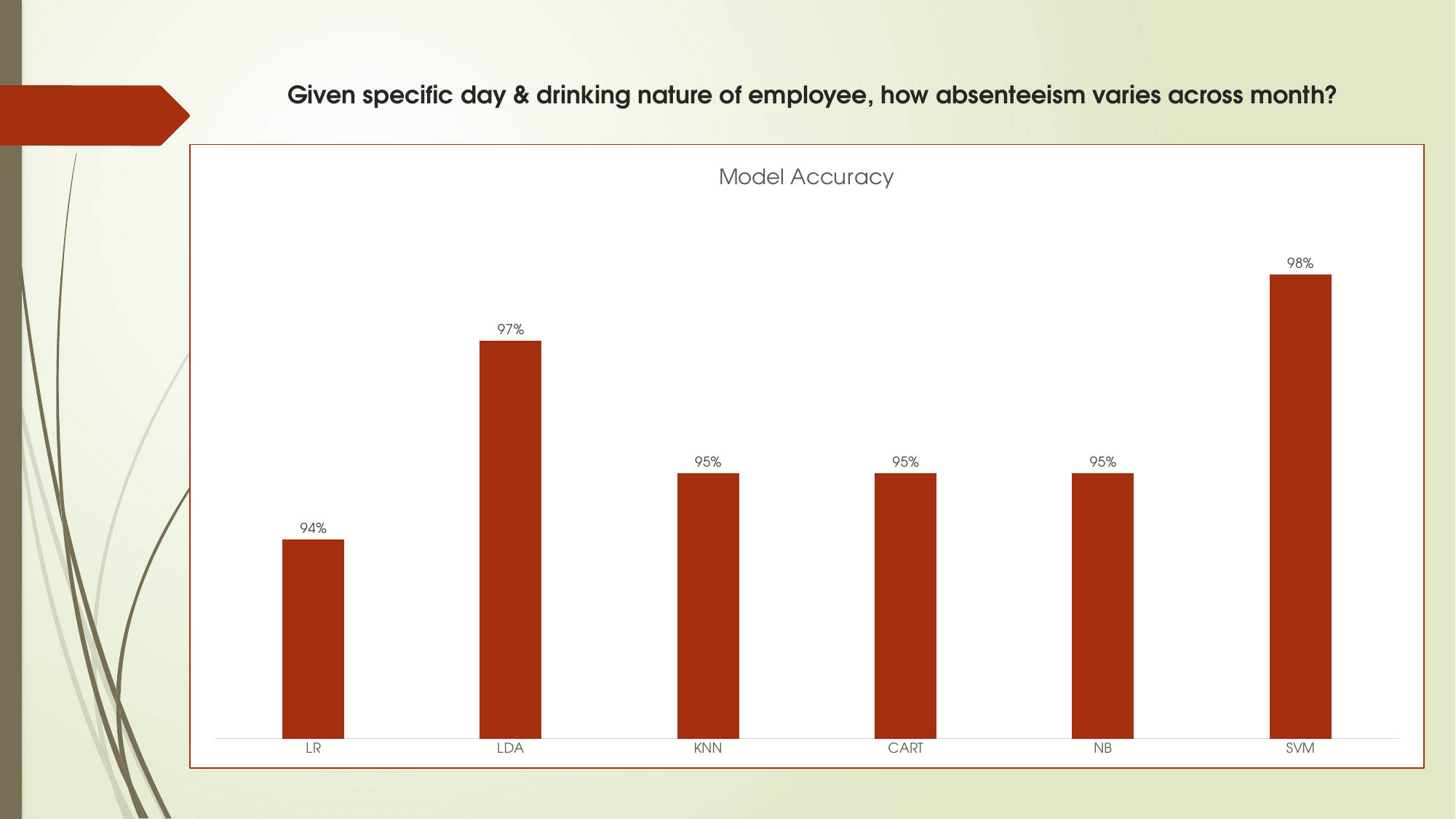

# Given specific day & drinking nature of employee, how absenteeism varies across month?

### Chart: Model Accuracy

| Category | Accuracy |
|---|---|
| LR | 0.94 |
| LDA | 0.97 |
| KNN | 0.95 |
| CART | 0.95 |
| NB | 0.95 |
| SVM | 0.98 |